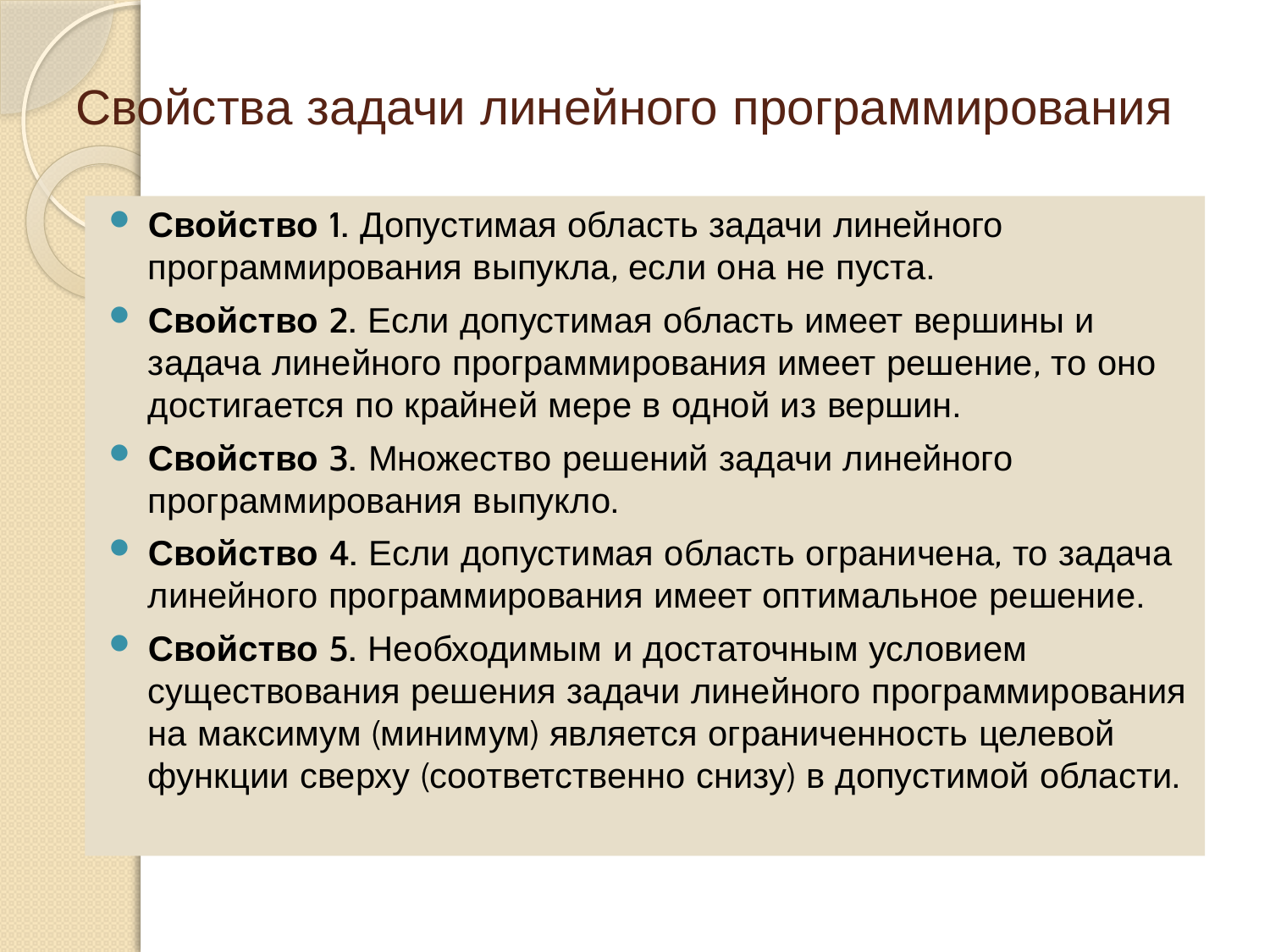

# Свойства задачи линейного программирования
Свойство 1. Допустимая область задачи линейного программирования выпукла, если она не пуста.
Свойство 2. Если допустимая область имеет вершины и задача линейного программирования имеет решение, то оно достигается по крайней мере в одной из вершин.
Свойство 3. Множество решений задачи линейного программирования выпукло.
Свойство 4. Если допустимая область ограничена, то задача линейного программирования имеет оптимальное решение.
Свойство 5. Необходимым и достаточным условием существования решения задачи линейного программирования на максимум (минимум) является ограниченность целевой функции сверху (соответственно снизу) в допустимой области.